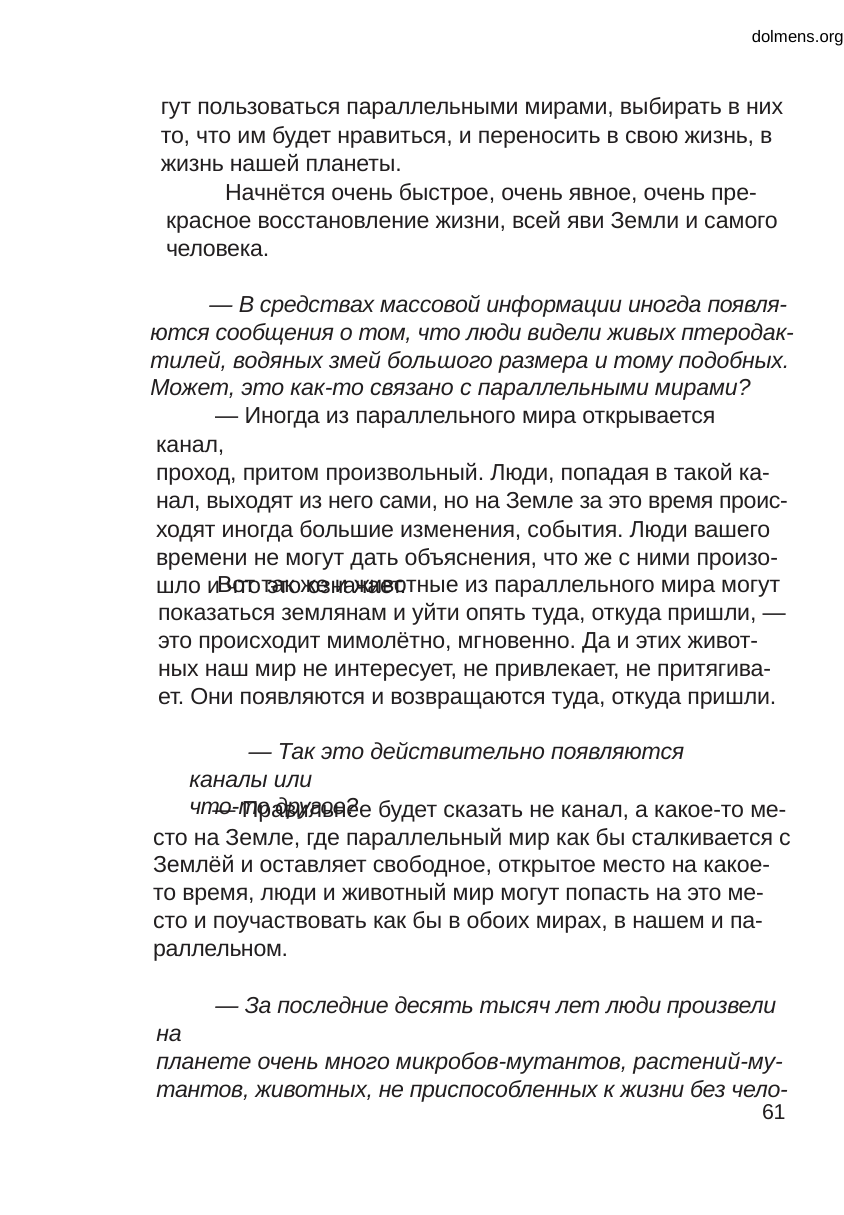

dolmens.org

гут пользоваться параллельными мирами, выбирать в них
то, что им будет нравиться, и переносить в свою жизнь, в
жизнь нашей планеты.

Начнётся очень быстрое, очень явное, очень пре-
красное восстановление жизни, всей яви Земли и самого
человека.

— В средствах массовой информации иногда появля-
ются сообщения о том, что люди видели живых птеродак-
тилей, водяных змей большого размера и тому подобных.
Может, это как-то связано с параллельными мирами?

— Иногда из параллельного мира открывается канал,
проход, притом произвольный. Люди, попадая в такой ка-
нал, выходят из него сами, но на Земле за это время проис-
ходят иногда большие изменения, события. Люди вашего
времени не могут дать объяснения, что же с ними произо-
шло и что это означает.

Вот так же и животные из параллельного мира могут
показаться землянам и уйти опять туда, откуда пришли, —
это происходит мимолётно, мгновенно. Да и этих живот-
ных наш мир не интересует, не привлекает, не притягива-
ет. Они появляются и возвращаются туда, откуда пришли.

— Так это действительно появляются каналы или
что-то другое?

— Правильнее будет сказать не канал, а какое-то ме-
сто на Земле, где параллельный мир как бы сталкивается с
Землёй и оставляет свободное, открытое место на какое-
то время, люди и животный мир могут попасть на это ме-
сто и поучаствовать как бы в обоих мирах, в нашем и па-
раллельном.

— За последние десять тысяч лет люди произвели на
планете очень много микробов-мутантов, растений-му-
тантов, животных, не приспособленных к жизни без чело-

61